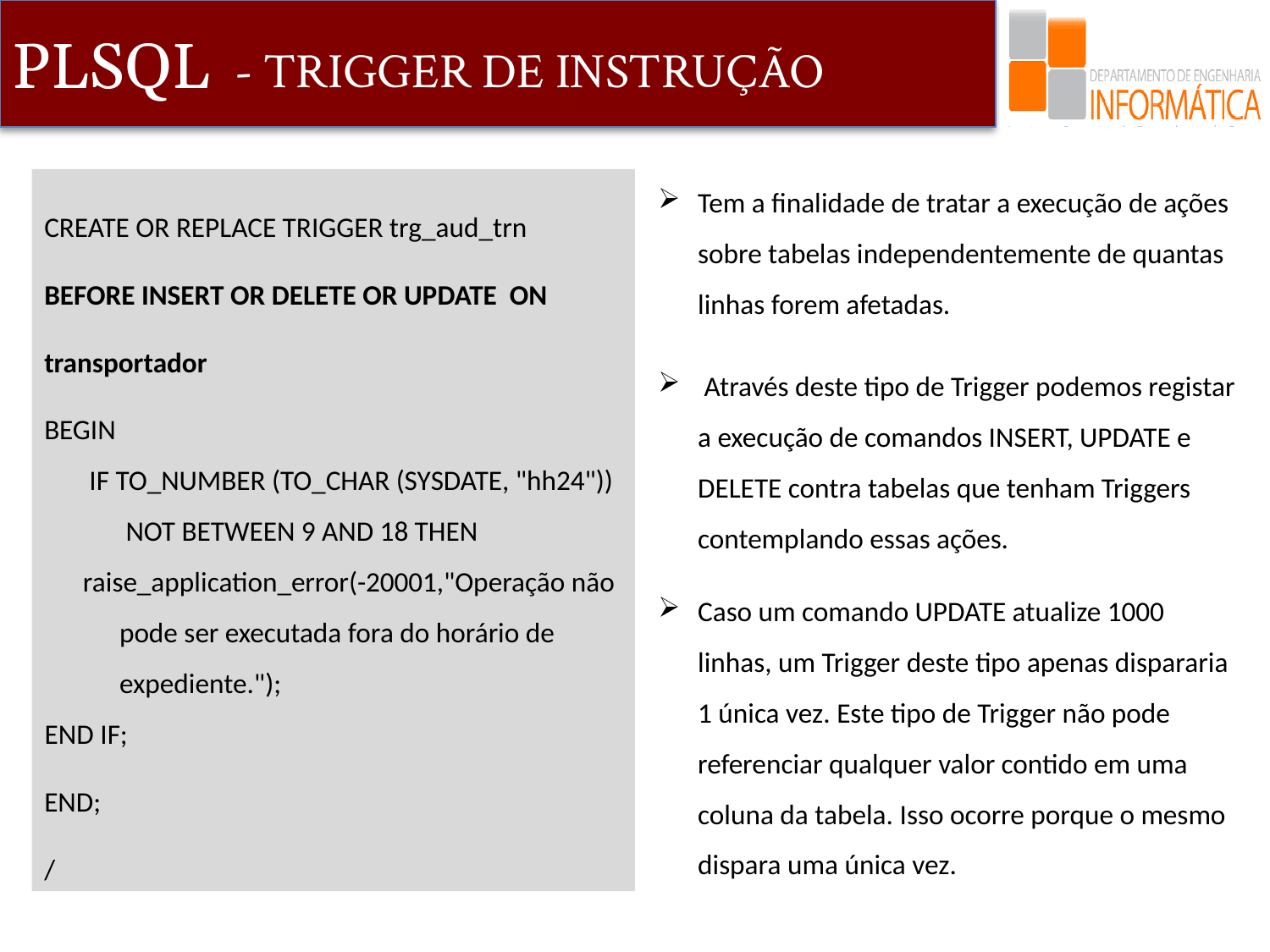

# - TRIGGER DE INSTRUÇÃO
Tem a finalidade de tratar a execução de ações sobre tabelas independentemente de quantas linhas forem afetadas.

 Através deste tipo de Trigger podemos registar a execução de comandos INSERT, UPDATE e DELETE contra tabelas que tenham Triggers contemplando essas ações.

Caso um comando UPDATE atualize 1000 linhas, um Trigger deste tipo apenas dispararia 1 única vez. Este tipo de Trigger não pode referenciar qualquer valor contido em uma coluna da tabela. Isso ocorre porque o mesmo dispara uma única vez.
CREATE OR REPLACE TRIGGER trg_aud_trn
BEFORE INSERT OR DELETE OR UPDATE  ON transportador
BEGIN
IF TO_NUMBER (TO_CHAR (SYSDATE, "hh24")) NOT BETWEEN 9 AND 18 THEN
raise_application_error(-20001,"Operação não pode ser executada fora do horário de expediente.");
END IF;
END;
/